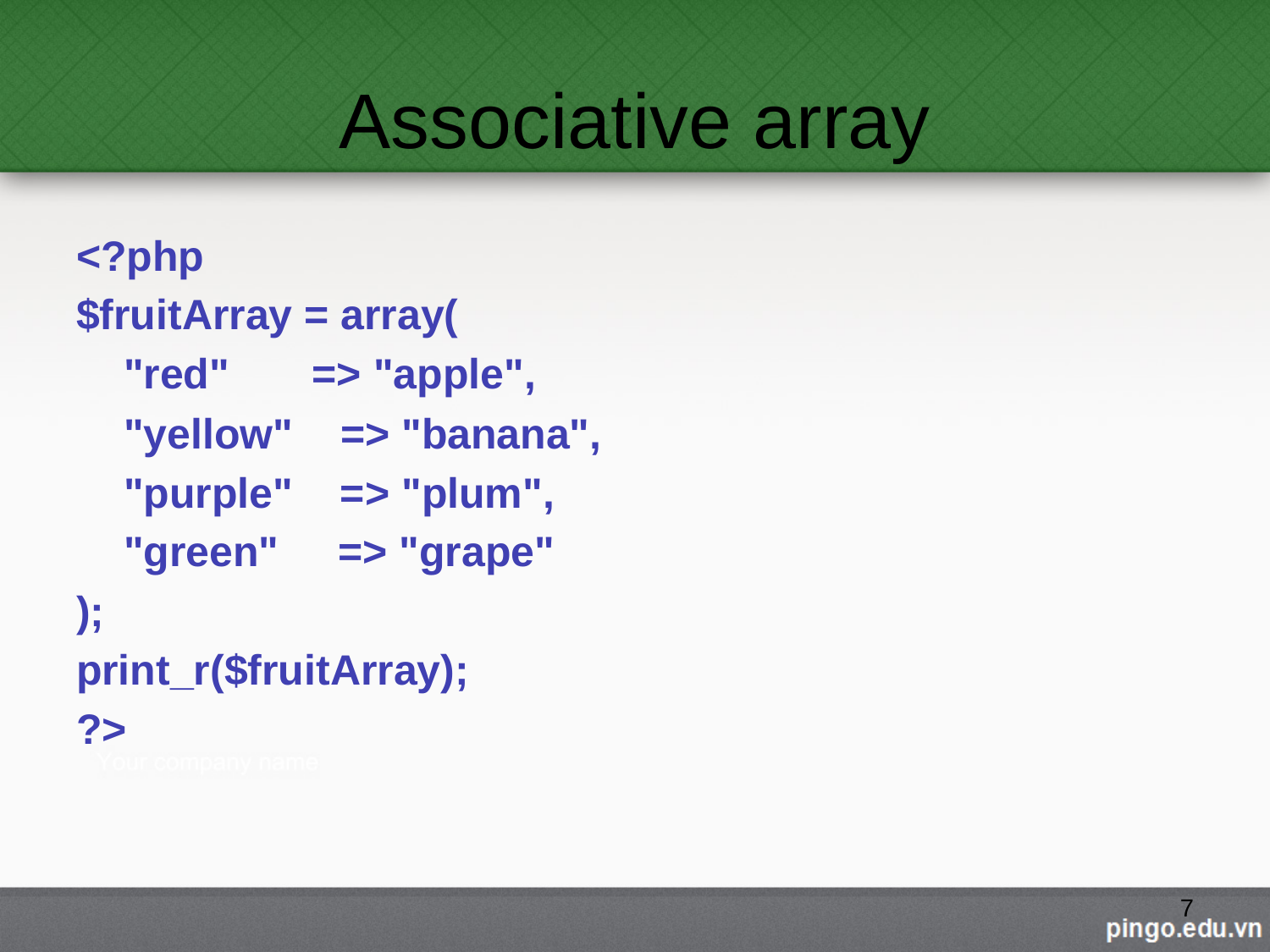

# Associative array
<?php
$fruitArray = array(
    "red"       => "apple",
    "yellow"    => "banana",
    "purple"    => "plum",
    "green"     => "grape"
);
print_r($fruitArray);
?>
7